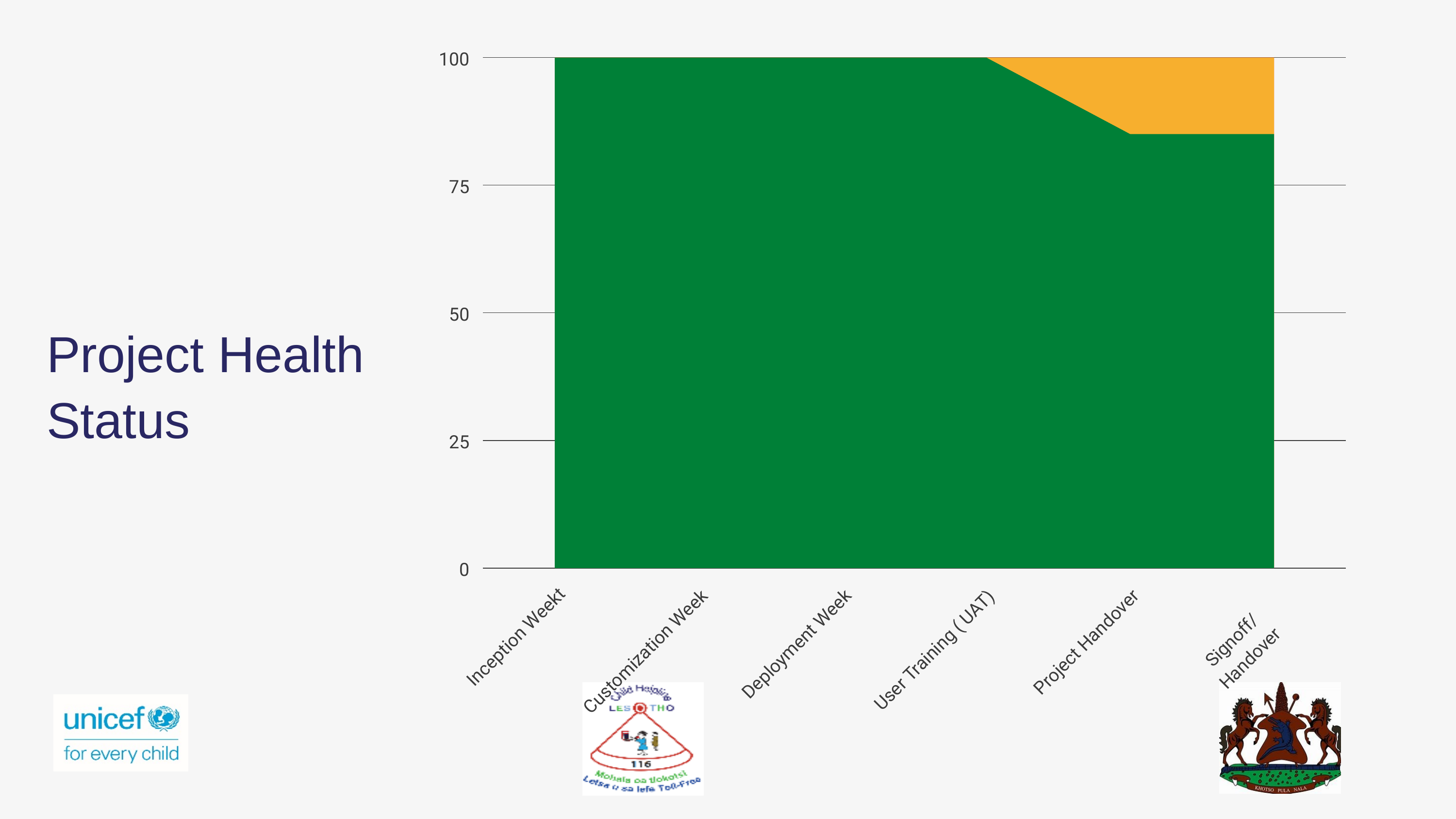

100

75
50
25
0
Inception Weekt
Signoff/Handover
Project Handover
Deployment Week
User Training ( UAT)
Customization Week
Project Health Status